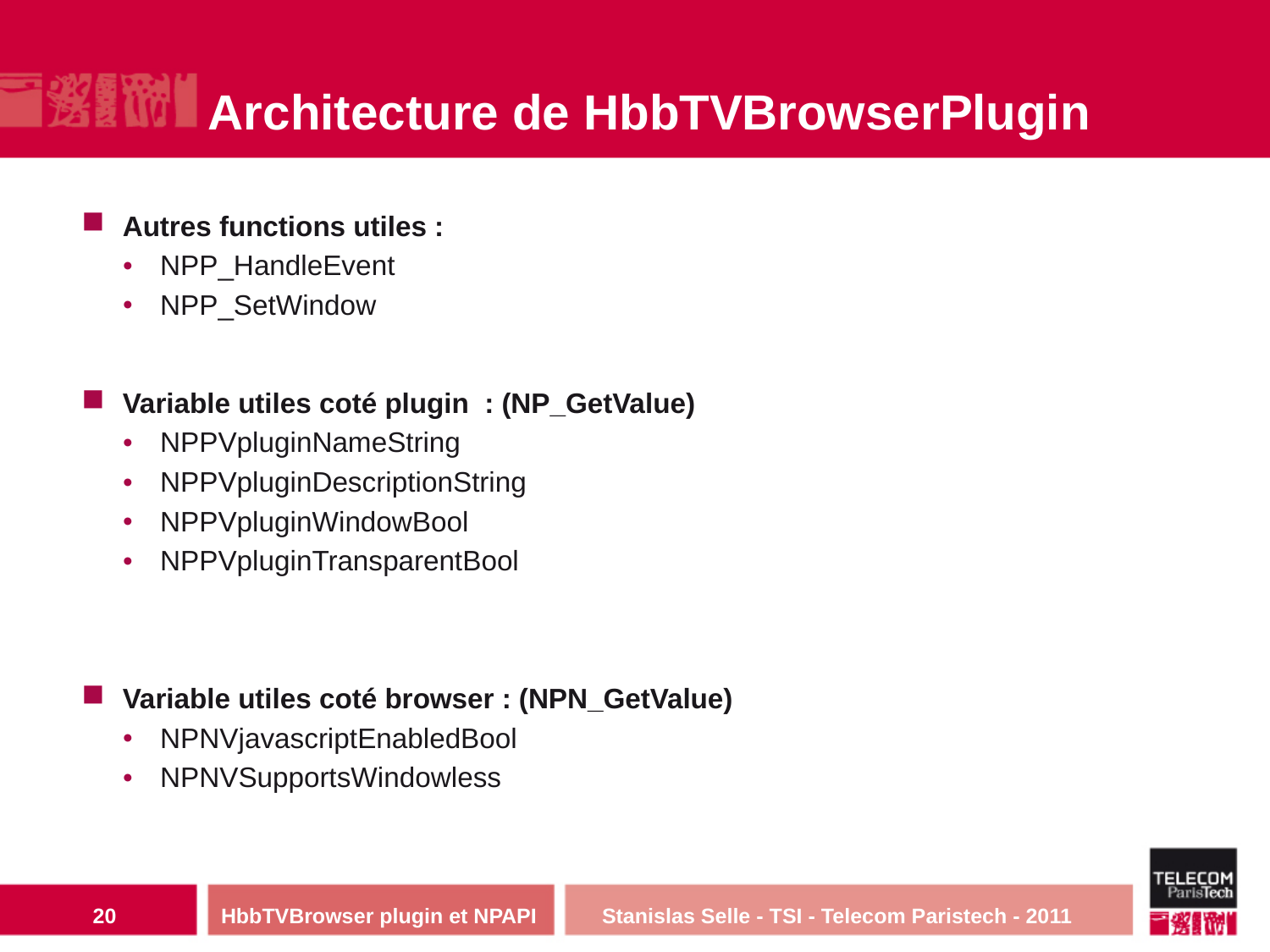

# Architecture de HbbTVBrowserPlugin

Autres functions utiles :
NPP_HandleEvent
NPP_SetWindow

Variable utiles coté plugin  : (NP_GetValue)
NPPVpluginNameString
NPPVpluginDescriptionString
NPPVpluginWindowBool
NPPVpluginTransparentBool

Variable utiles coté browser : (NPN_GetValue)
NPNVjavascriptEnabledBool
NPNVSupportsWindowless

20
HbbTVBrowser plugin et NPAPI 	Stanislas Selle - TSI - Telecom Paristech - 2011